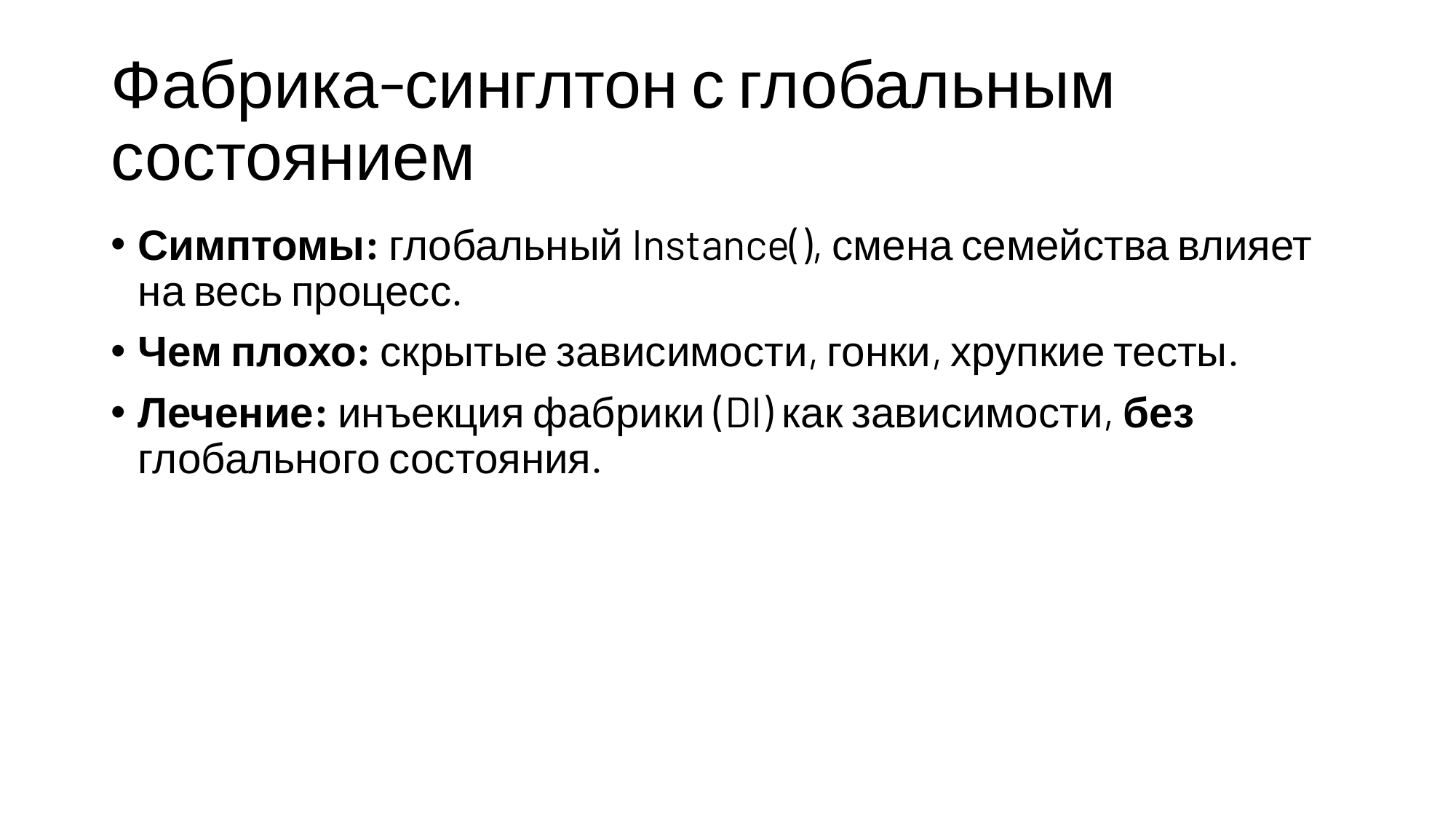

# Фабрика-синглтон с глобальным состоянием
Симптомы: глобальный Instance(), смена семейства влияет на весь процесс.
Чем плохо: скрытые зависимости, гонки, хрупкие тесты.
Лечение: инъекция фабрики (DI) как зависимости, без глобального состояния.